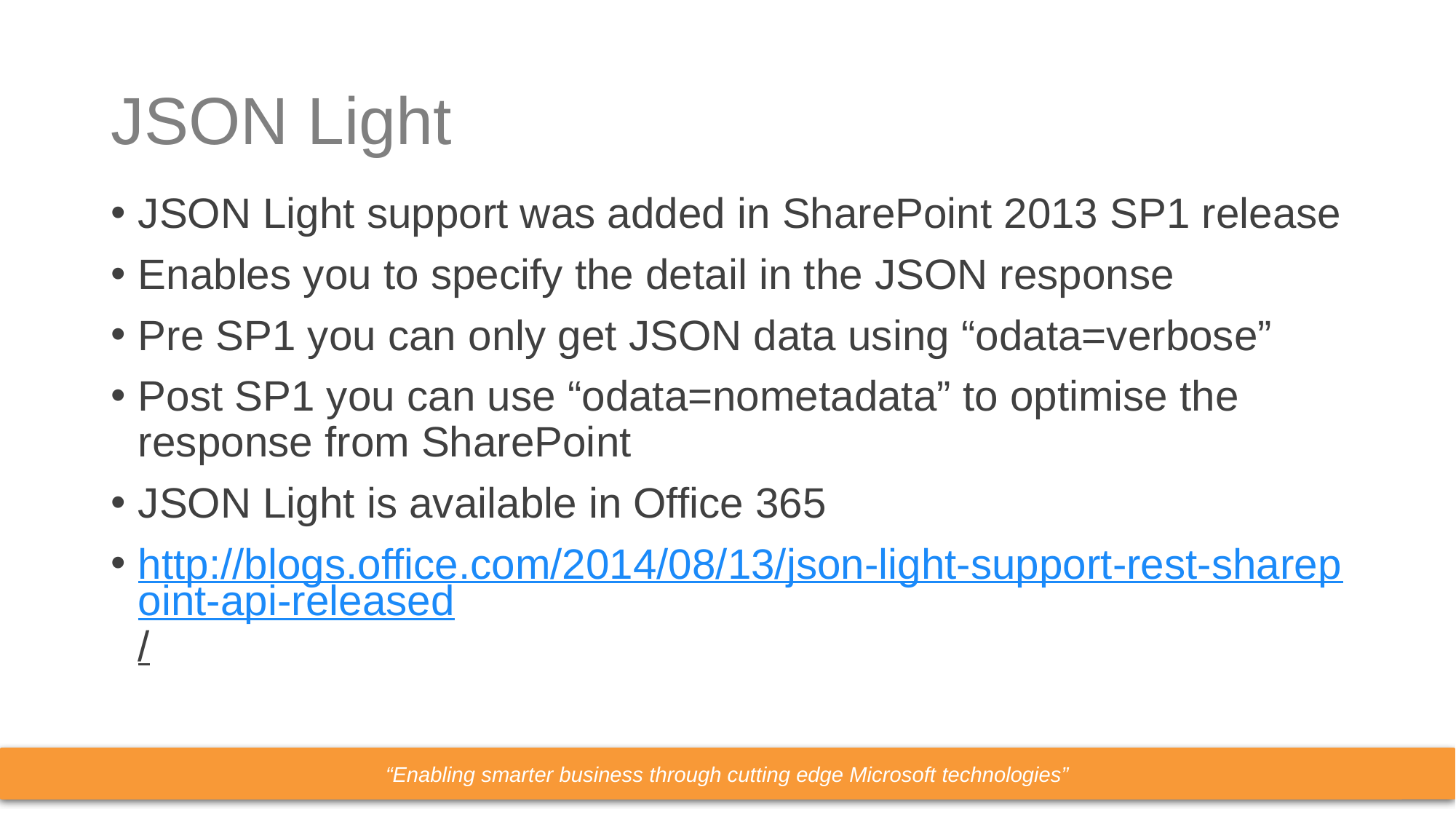

# JSON Light
JSON Light support was added in SharePoint 2013 SP1 release
Enables you to specify the detail in the JSON response
Pre SP1 you can only get JSON data using “odata=verbose”
Post SP1 you can use “odata=nometadata” to optimise the response from SharePoint
JSON Light is available in Office 365
http://blogs.office.com/2014/08/13/json-light-support-rest-sharepoint-api-released/
“Enabling smarter business through cutting edge Microsoft technologies”